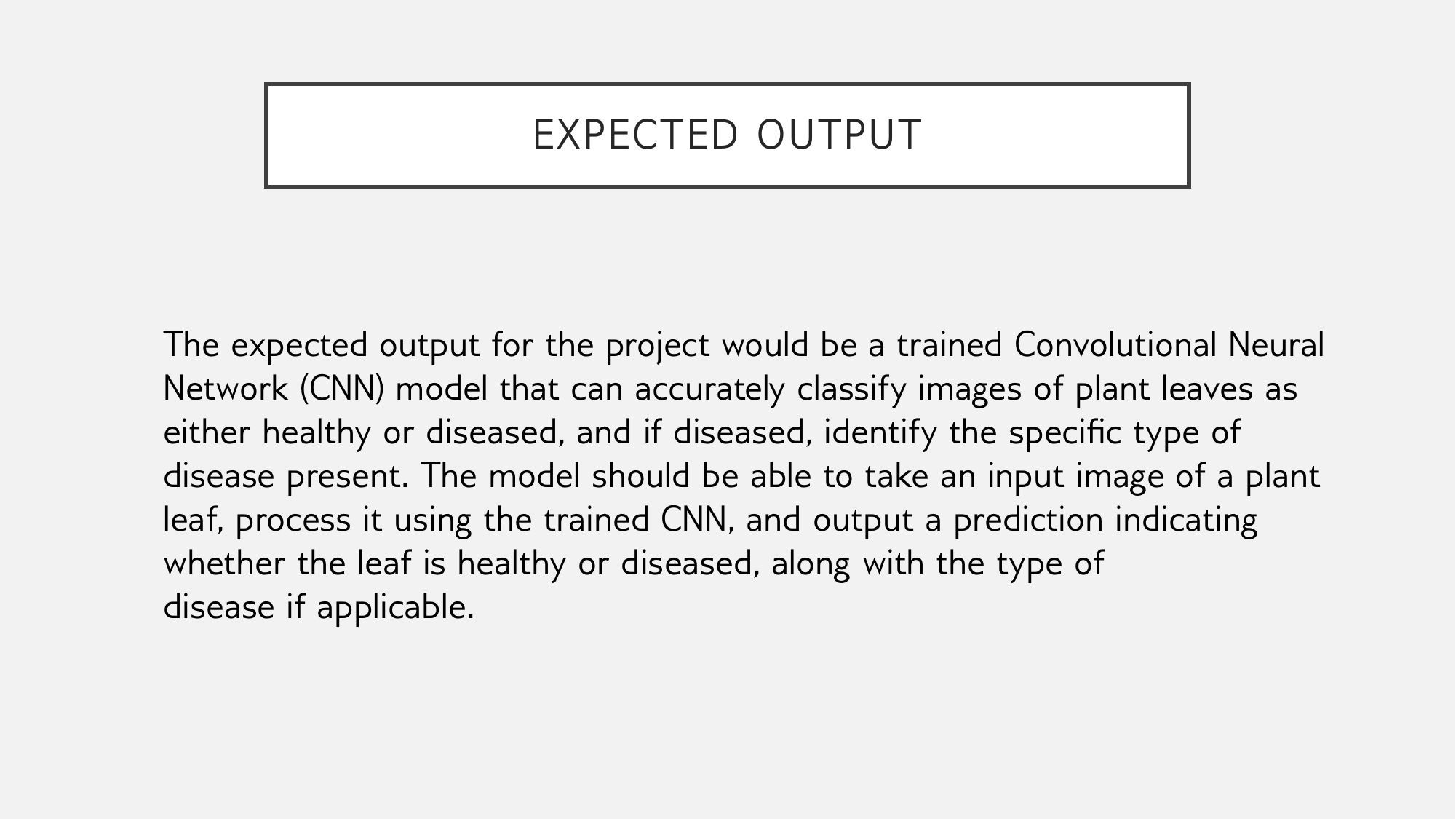

# Expected output
The expected output for the project would be a trained Convolutional Neural Network (CNN) model that can accurately classify images of plant leaves as either healthy or diseased, and if diseased, identify the specific type of disease present. The model should be able to take an input image of a plant leaf, process it using the trained CNN, and output a prediction indicating whether the leaf is healthy or diseased, along with the type of disease if applicable.